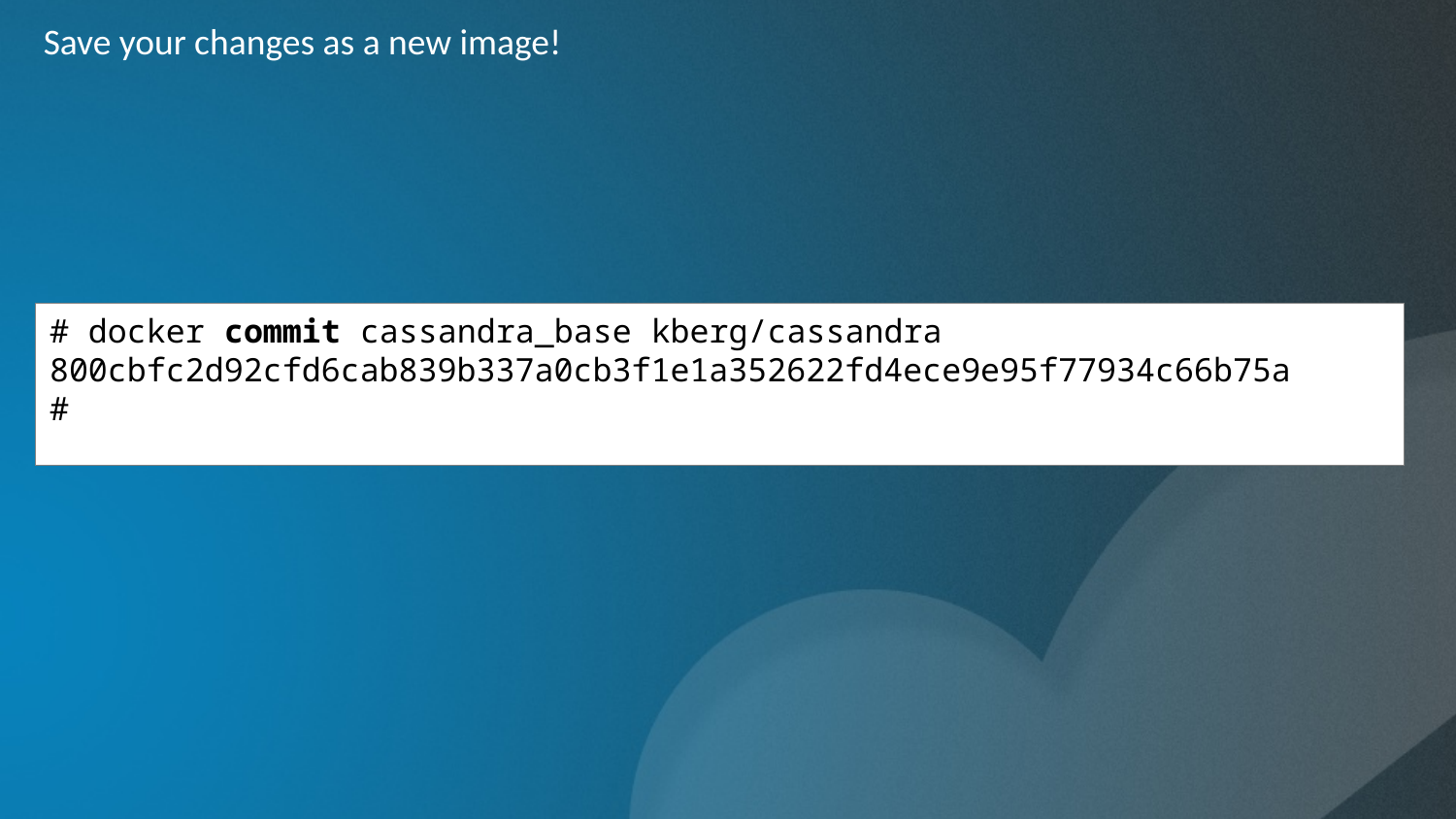

Save your changes as a new image!
# docker commit cassandra_base kberg/cassandra
800cbfc2d92cfd6cab839b337a0cb3f1e1a352622fd4ece9e95f77934c66b75a
#